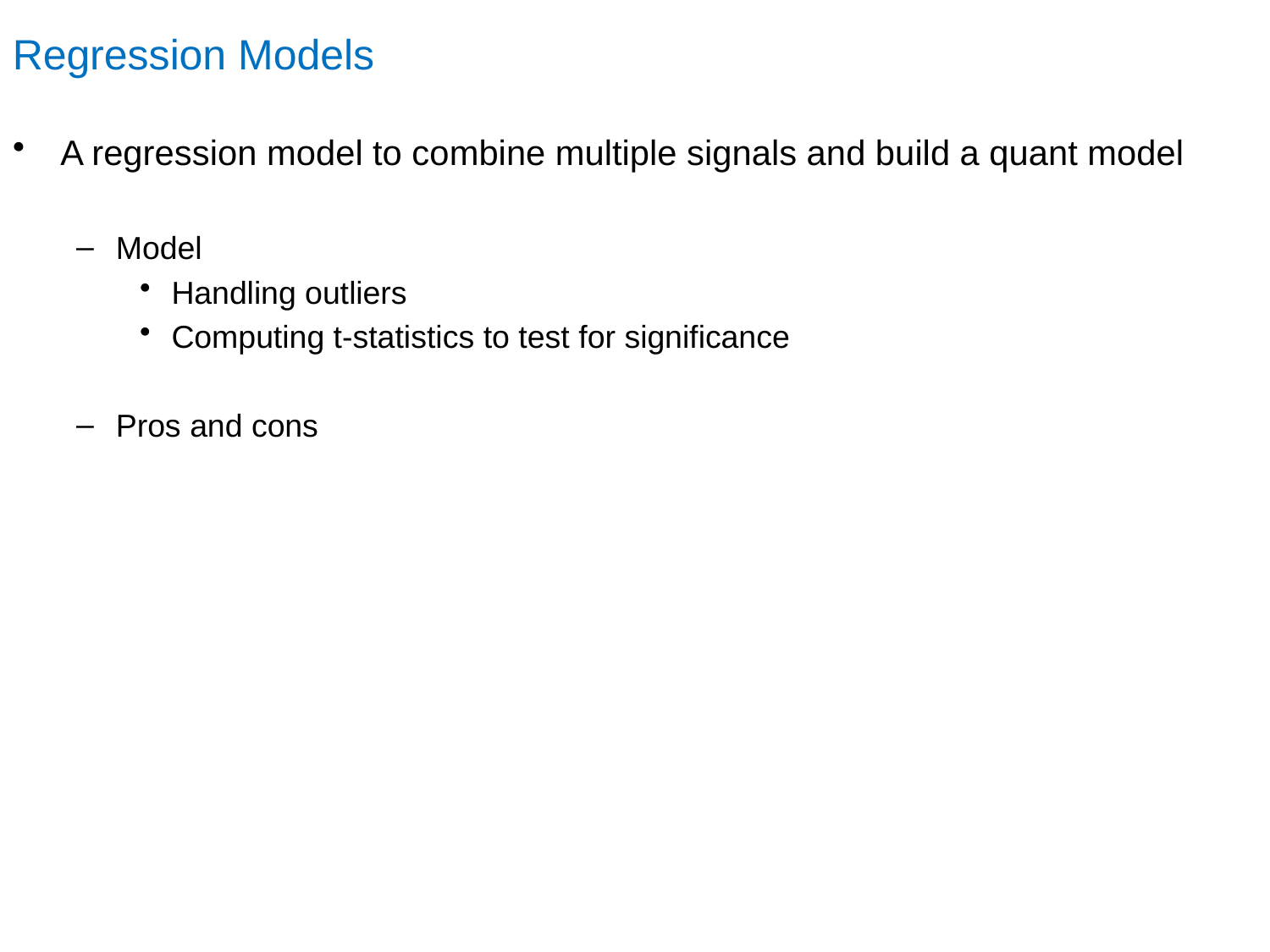

# Regression Models

A regression model to combine multiple signals and build a quant model

Model
Handling outliers
Computing t-statistics to test for significance

Pros and cons